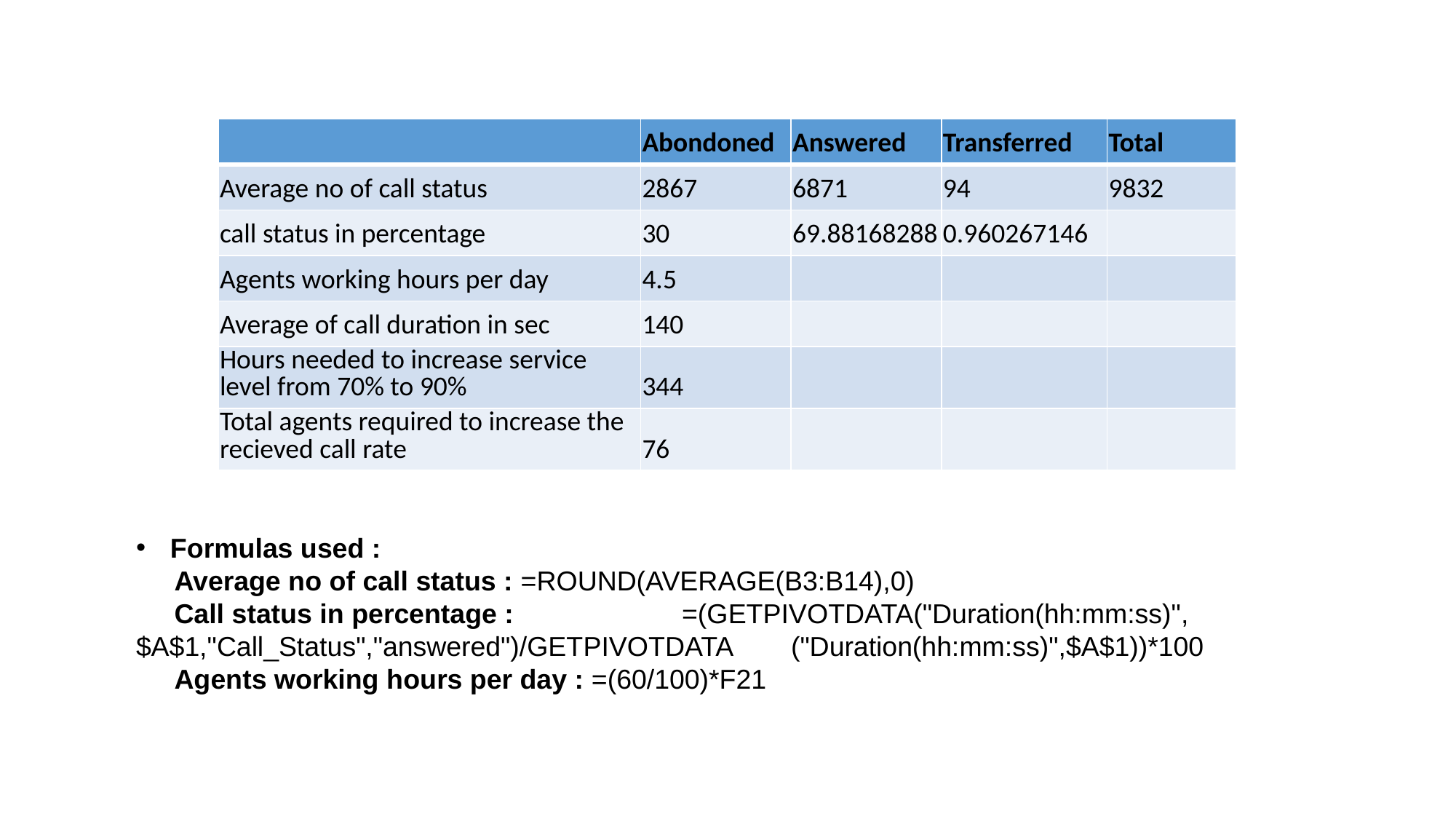

|  | Abondoned | Answered | Transferred | Total |
| --- | --- | --- | --- | --- |
| Average no of call status | 2867 | 6871 | 94 | 9832 |
| call status in percentage | 30 | 69.88168288 | 0.960267146 |  |
| Agents working hours per day | 4.5 |  |  |  |
| Average of call duration in sec | 140 |  |  |  |
| Hours needed to increase service level from 70% to 90% | 344 |  |  |  |
| Total agents required to increase the recieved call rate | 76 |  |  |  |
Formulas used :
     Average no of call status : =ROUND(AVERAGE(B3:B14),0)
     Call status in percentage :          	=(GETPIVOTDATA("Duration(hh:mm:ss)",$A$1,"Call_Status","answered")/GETPIVOTDATA	("Duration(hh:mm:ss)",$A$1))*100
     Agents working hours per day : =(60/100)*F21